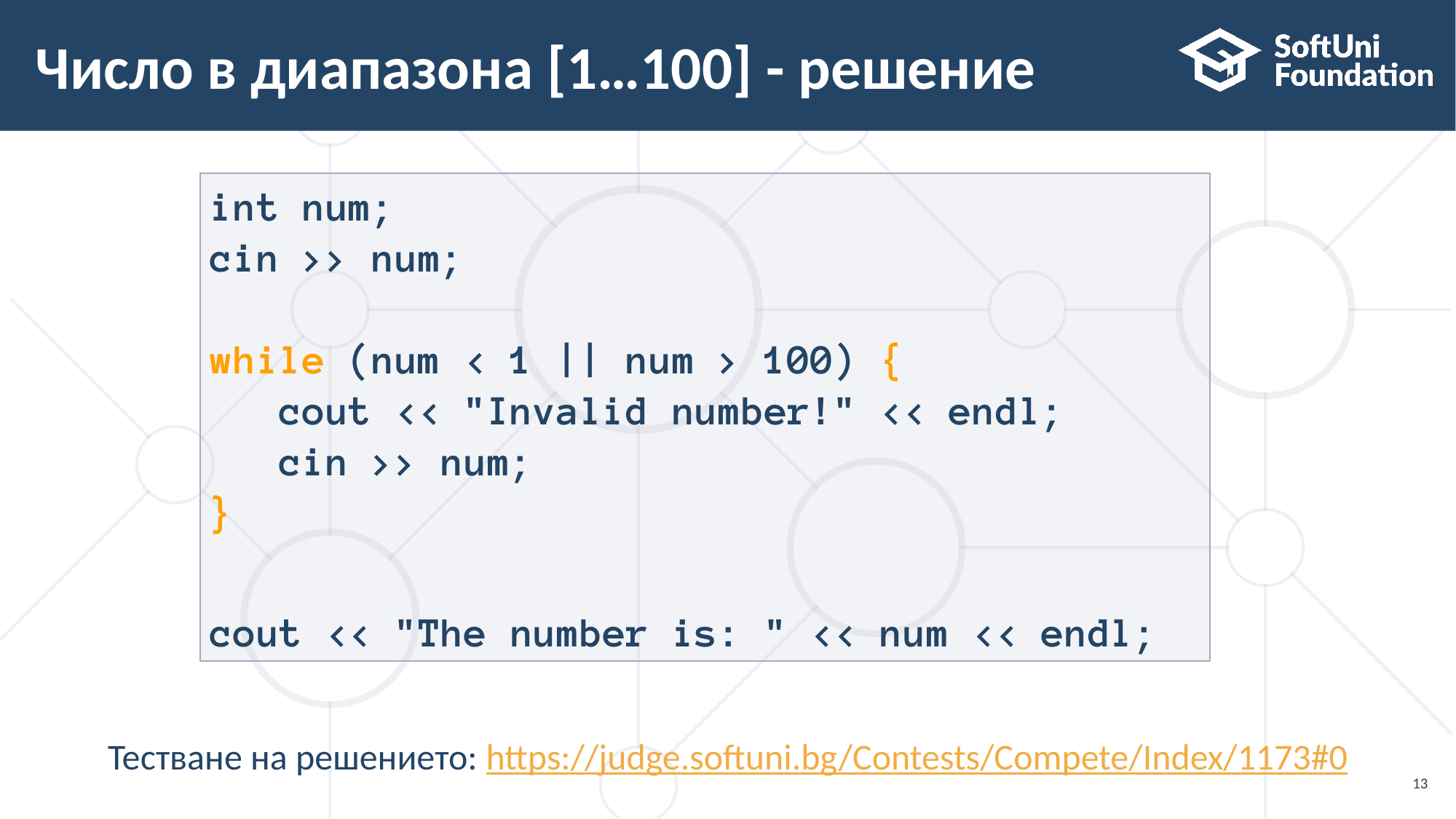

# Число в диапазона [1…100] - решение
int num;
cin >> num;

while (num < 1 || num > 100) {
   cout << "Invalid number!" << endl;
   cin >> num;
}

cout << "The number is: " << num << endl;
Тестване на решението: https://judge.softuni.bg/Contests/Compete/Index/1173#0
13